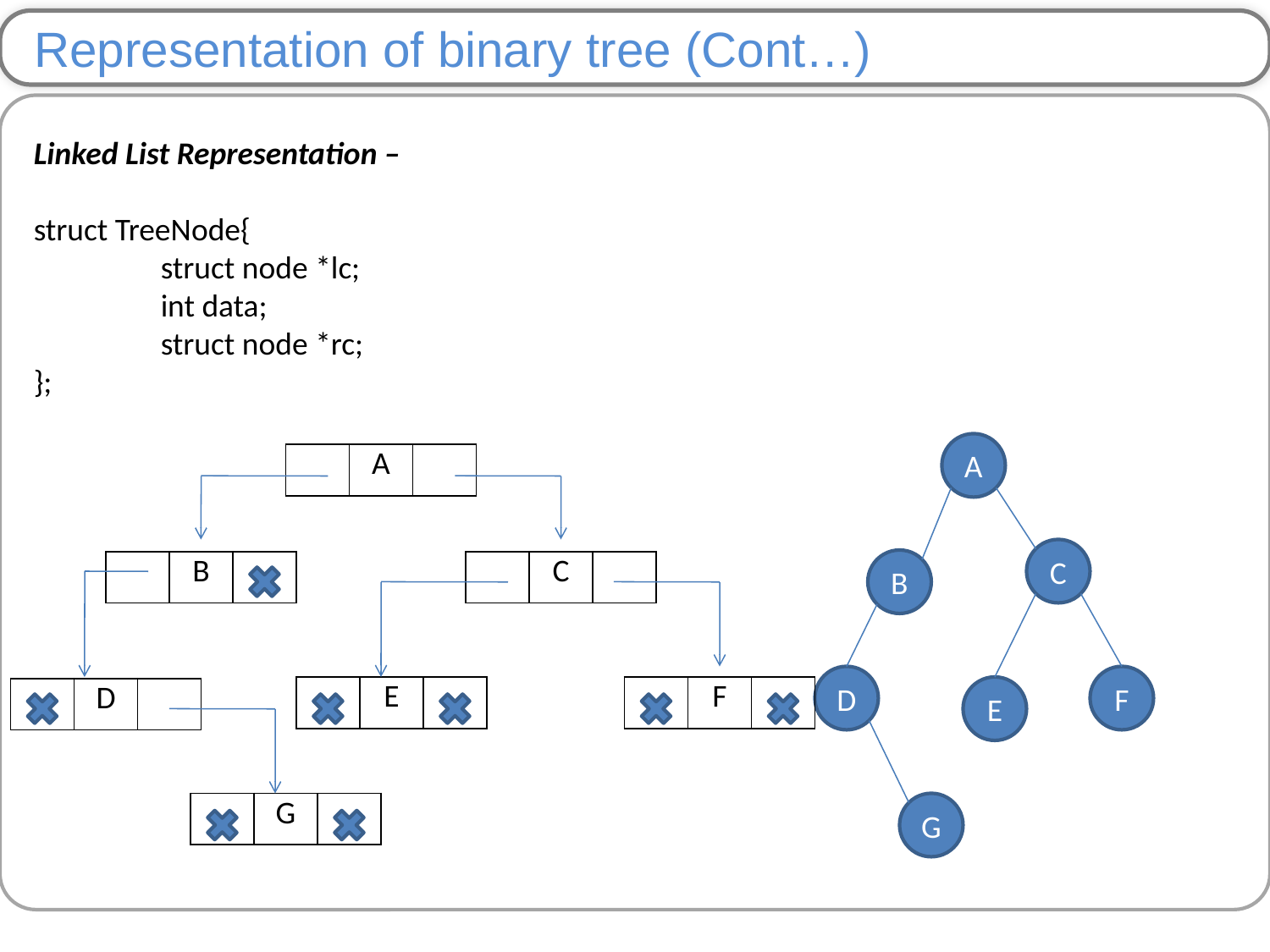

Representation of binary tree (Cont…)

Linked List Representation –

struct TreeNode{
	struct node *lc;
	int data;
	struct node *rc;
};

A
C
B
D
F
E
G
|  | A |  |
| --- | --- | --- |
|  | B |  |
| --- | --- | --- |
|  | C |  |
| --- | --- | --- |

|  | E |  |
| --- | --- | --- |
|  | F |  |
| --- | --- | --- |
|  | D |  |
| --- | --- | --- |

|  | G |  |
| --- | --- | --- |